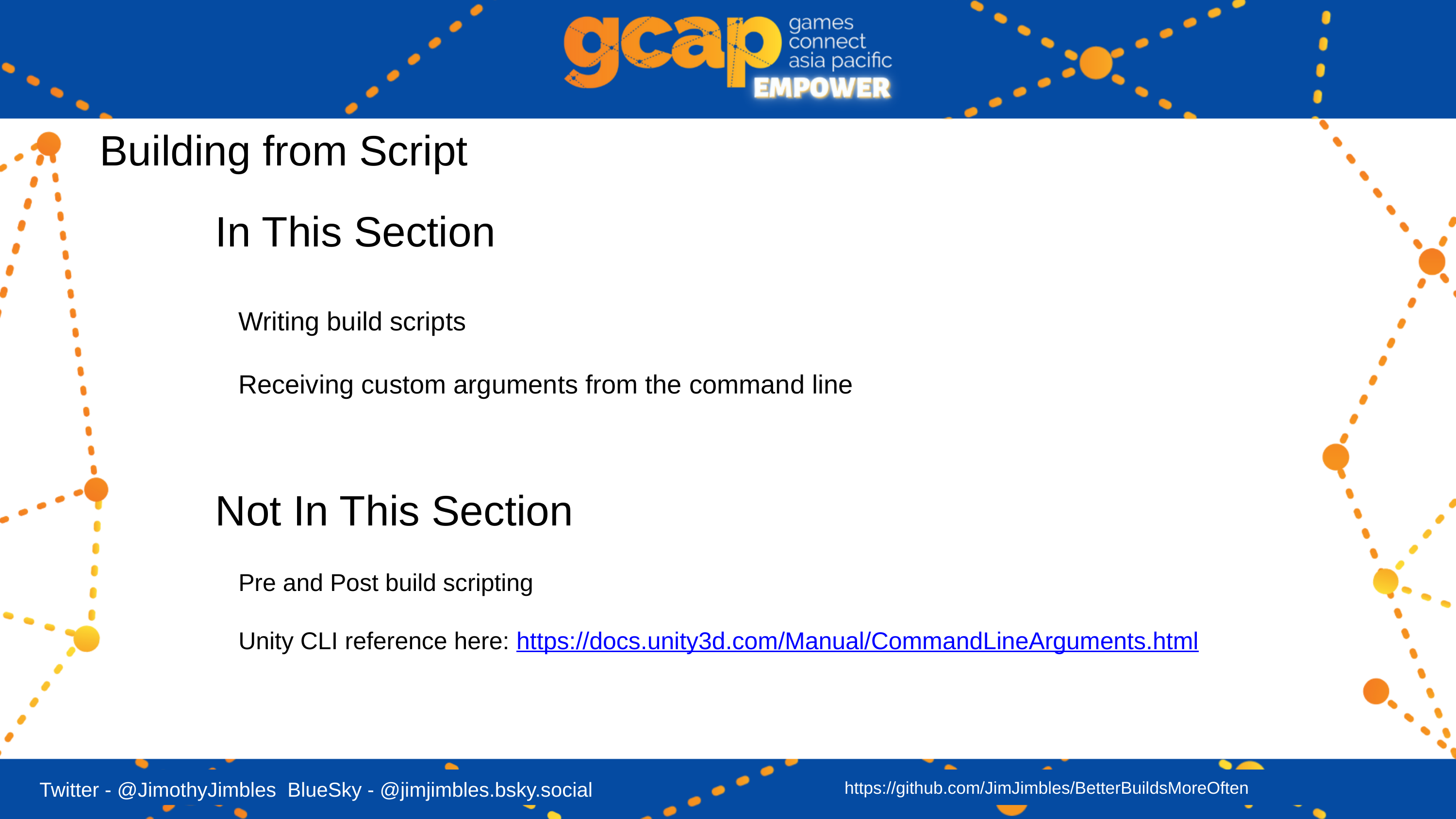

# Building from Script
In This Section
Writing build scripts

Receiving custom arguments from the command line

Not In This Section
Pre and Post build scripting

Unity CLI reference here: https://docs.unity3d.com/Manual/CommandLineArguments.html